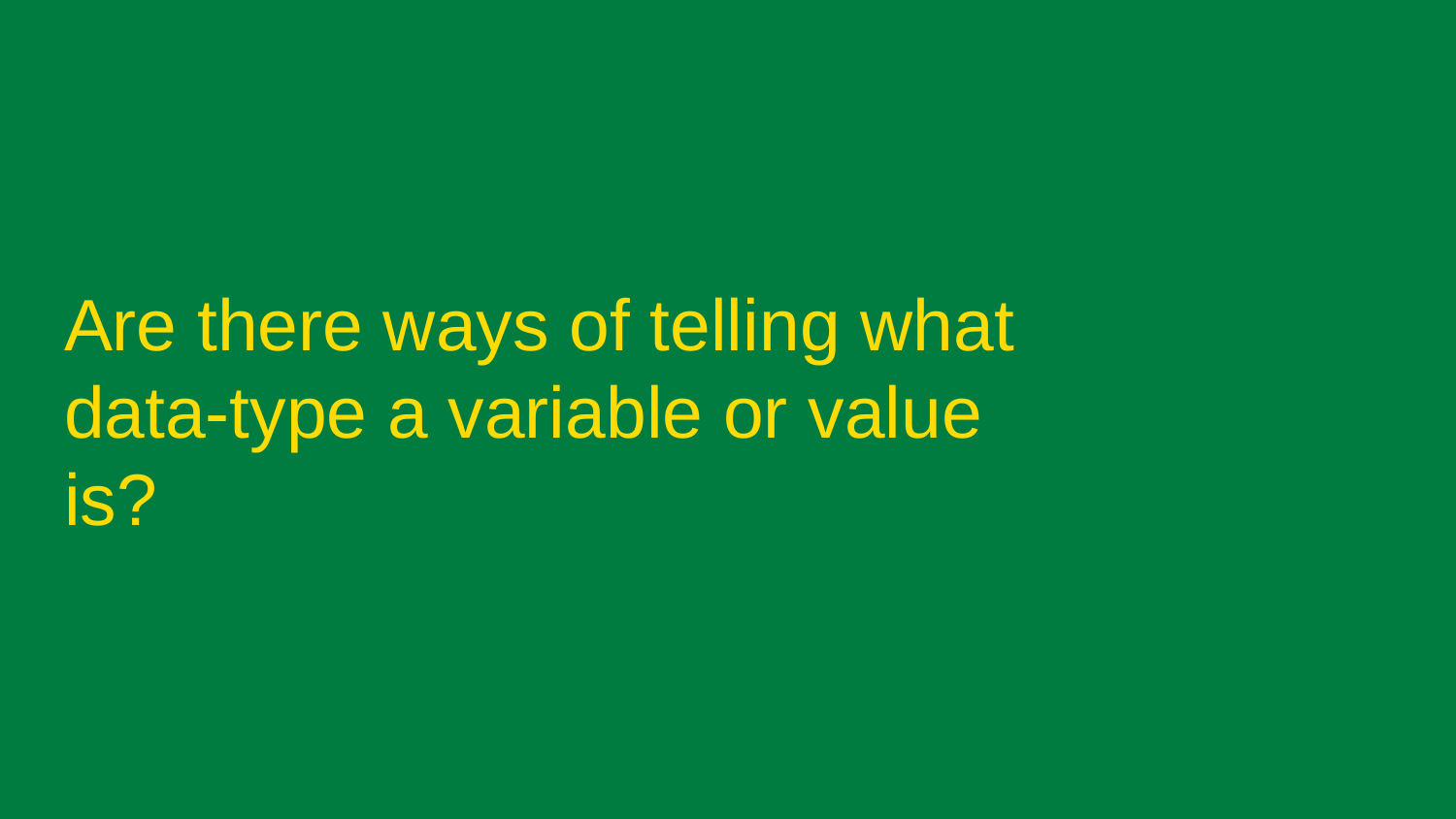

# Are there ways of telling what data-type a variable or value is?